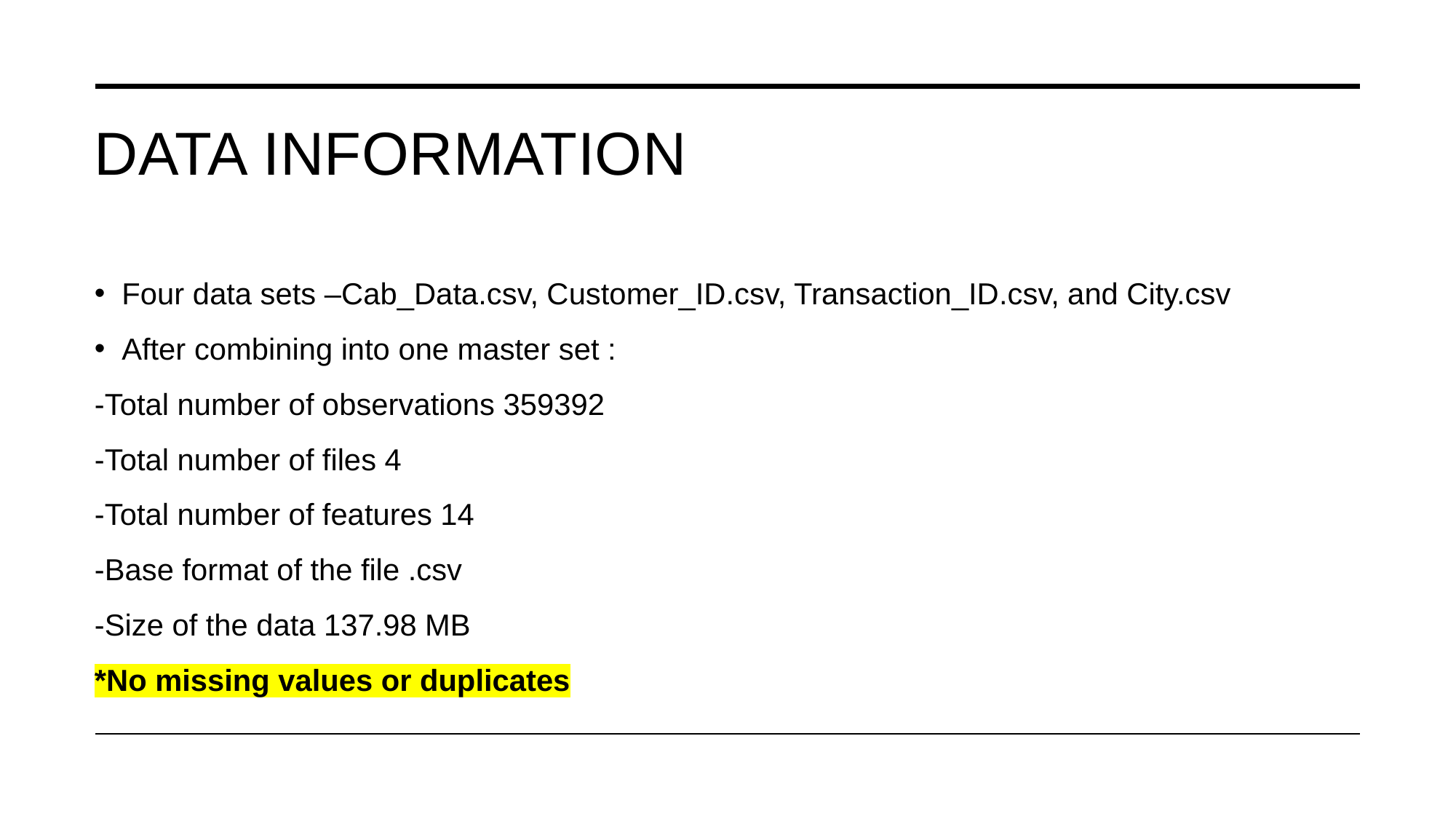

# Data information
Four data sets –Cab_Data.csv, Customer_ID.csv, Transaction_ID.csv, and City.csv
After combining into one master set :
-Total number of observations 359392
-Total number of files 4
-Total number of features 14
-Base format of the file .csv
-Size of the data 137.98 MB
*No missing values or duplicates